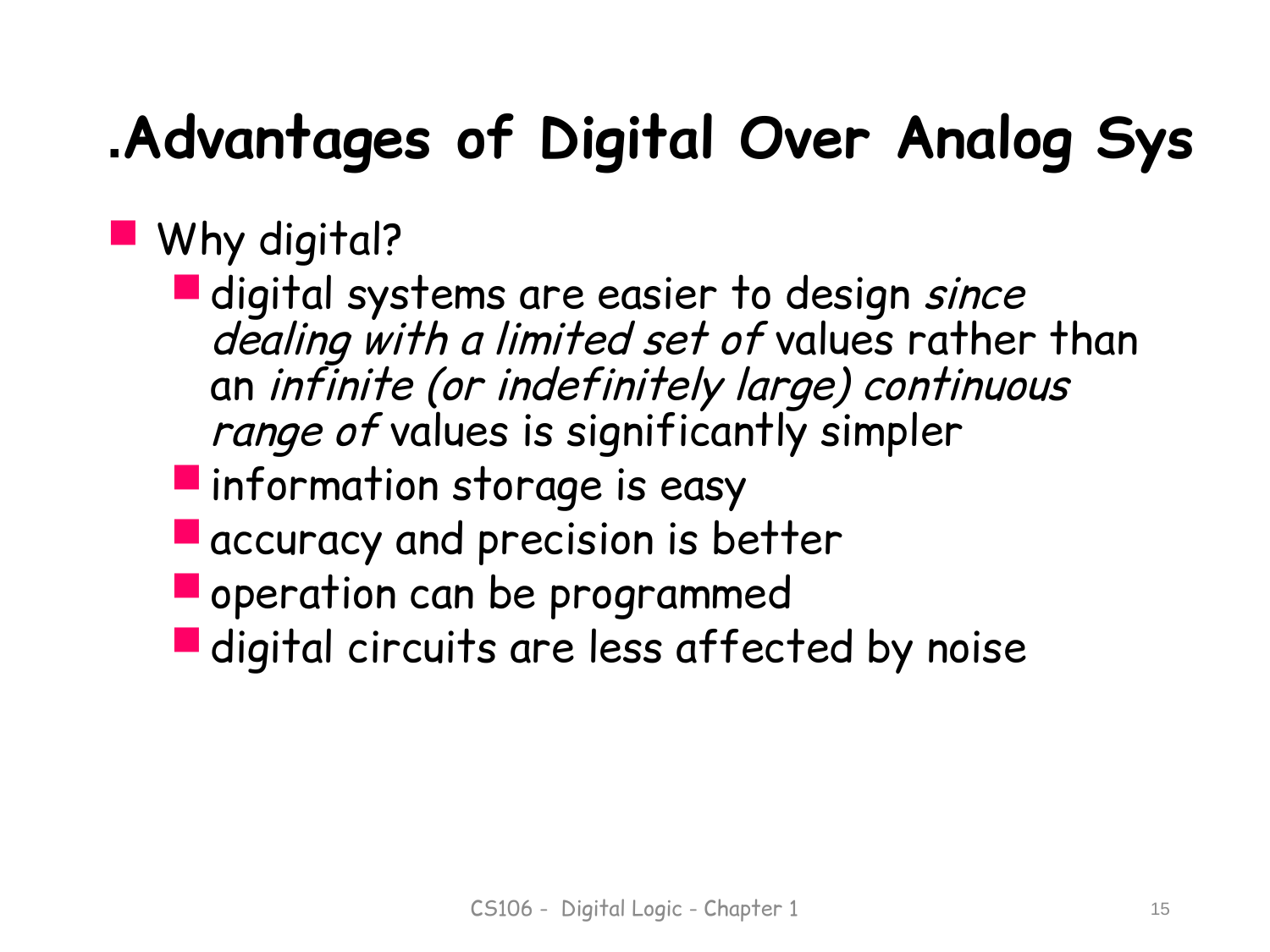

Advantages of Digital Over Analog Sys.
Why digital?
digital systems are easier to design since dealing with a limited set of values rather than an infinite (or indefinitely large) continuous range of values is significantly simpler
information storage is easy
accuracy and precision is better
operation can be programmed
digital circuits are less affected by noise
CS106 -  Digital Logic - Chapter 1
15